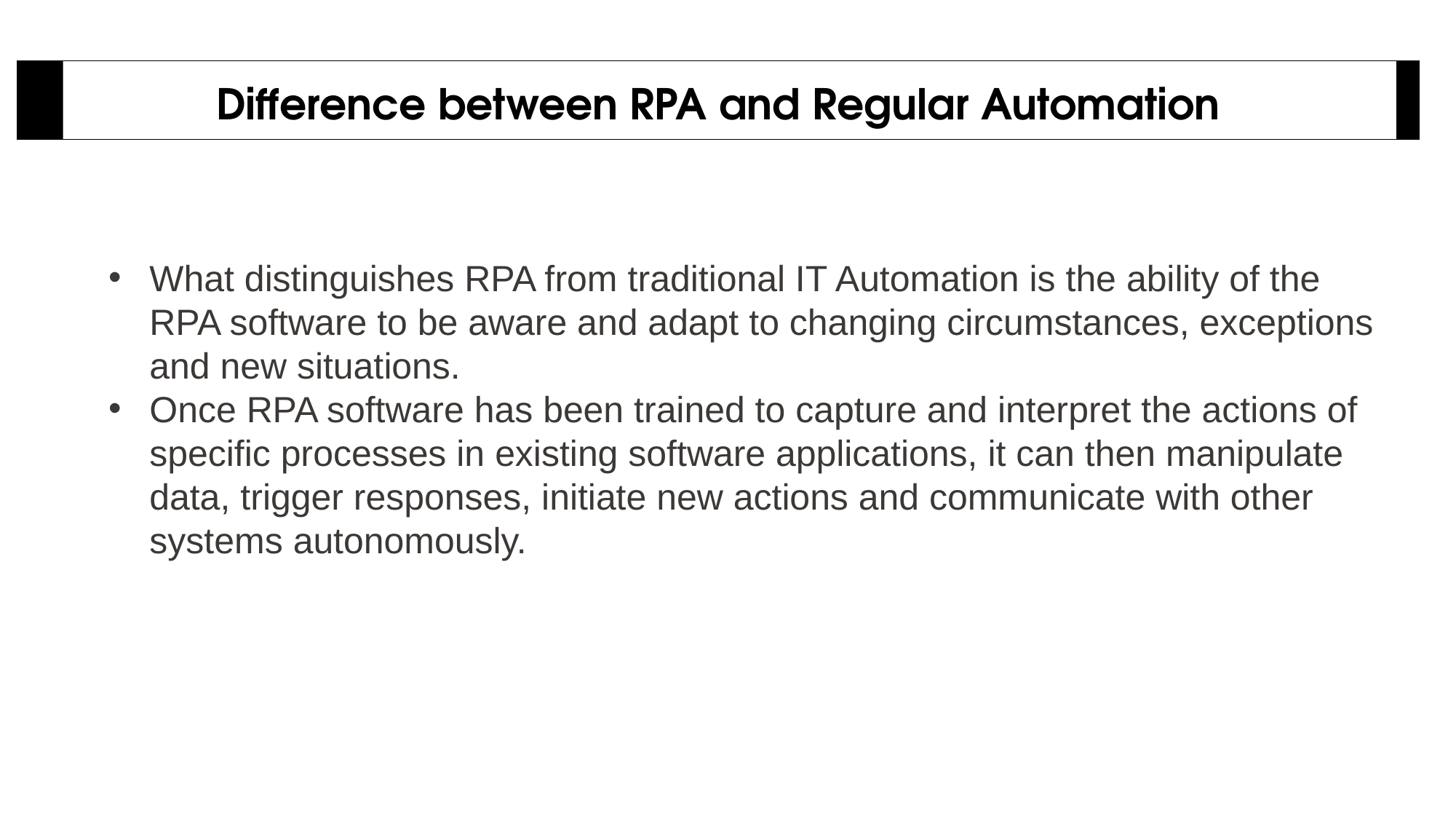

Difference between RPA and Regular Automation
What distinguishes RPA from traditional IT Automation is the ability of the RPA software to be aware and adapt to changing circumstances, exceptions and new situations.
Once RPA software has been trained to capture and interpret the actions of specific processes in existing software applications, it can then manipulate data, trigger responses, initiate new actions and communicate with other systems autonomously.